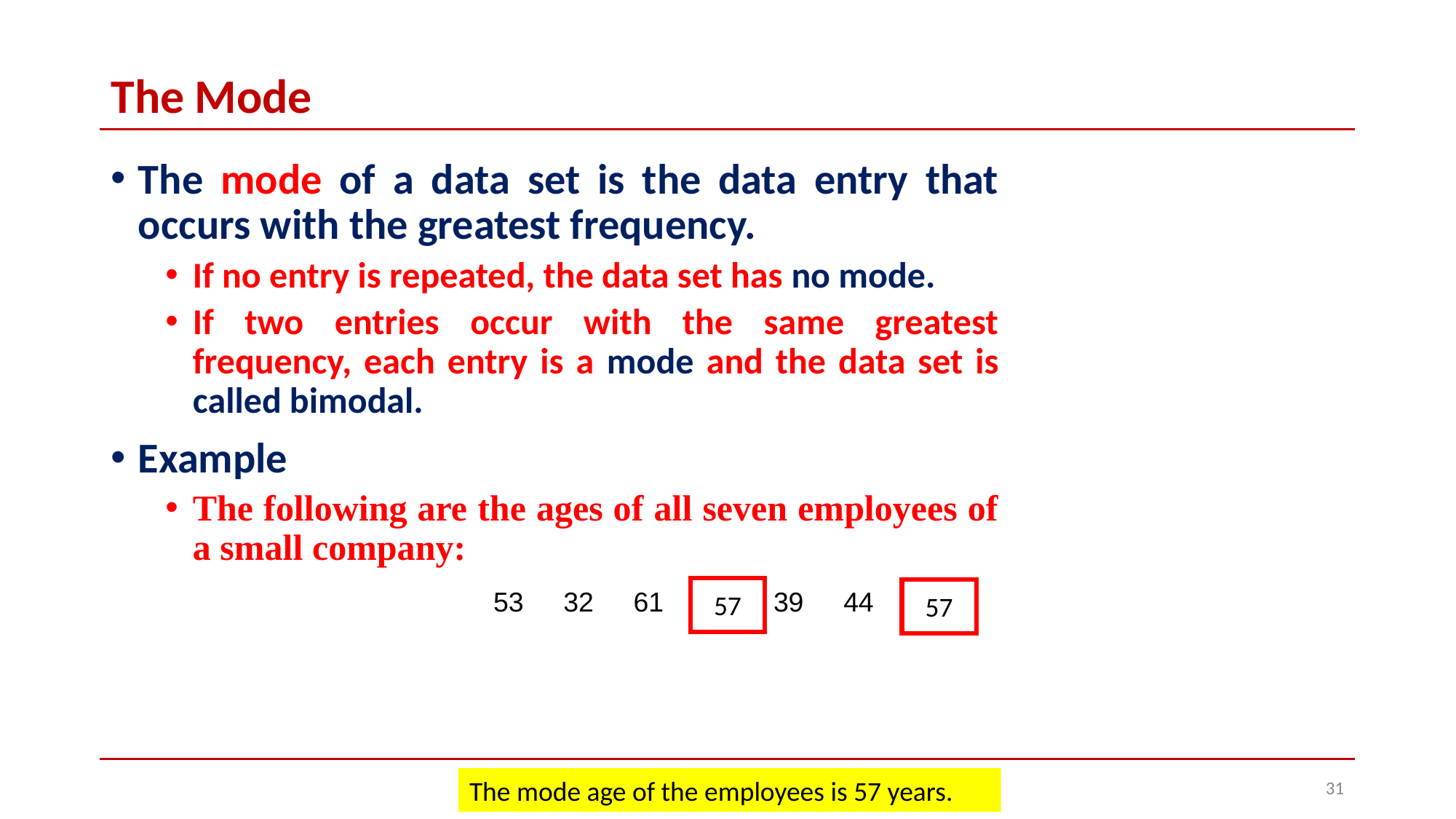

# The Mode
The mode of a data set is the data entry that occurs with the greatest frequency.
If no entry is repeated, the data set has no mode.
If two entries occur with the same greatest frequency, each entry is a mode and the data set is called bimodal.
Example
The following are the ages of all seven employees of a small company:

57
57
| 53 | 32 | 61 | 57 | 39 | 44 | 57 |
| --- | --- | --- | --- | --- | --- | --- |
31
The mode age of the employees is 57 years.